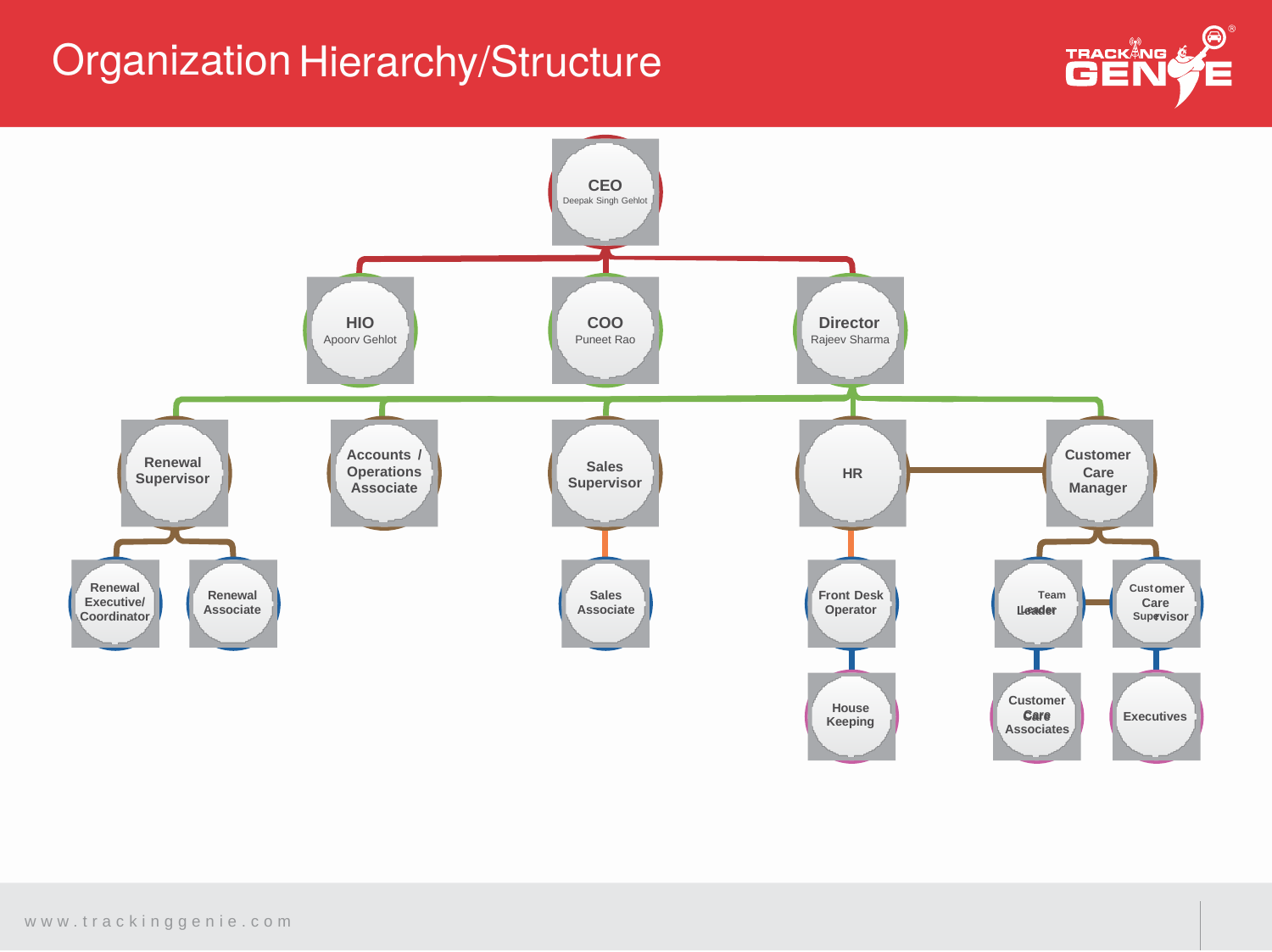

Organization

Hierarchy/Structure

CEO
Deepak Singh Gehlot

HIO
Apoorv Gehlot

COO
Puneet Rao

Director
Rajeev Sharma

Renewal
Supervisor

Accounts / Operations Associate

Sales
Supervisor

HR

Customer
Manager

Care

Renewal Executive/ Coordinator

Renewal
Associate

Sales
Associate

Front Desk
Operator

Team                     Cust
Leader
Supe

Leader

omer
rvisor

Care

House
Keeping

Customer Care Associates

Care

Executives

w w w . t r a c k i n g g e n i e . c o m